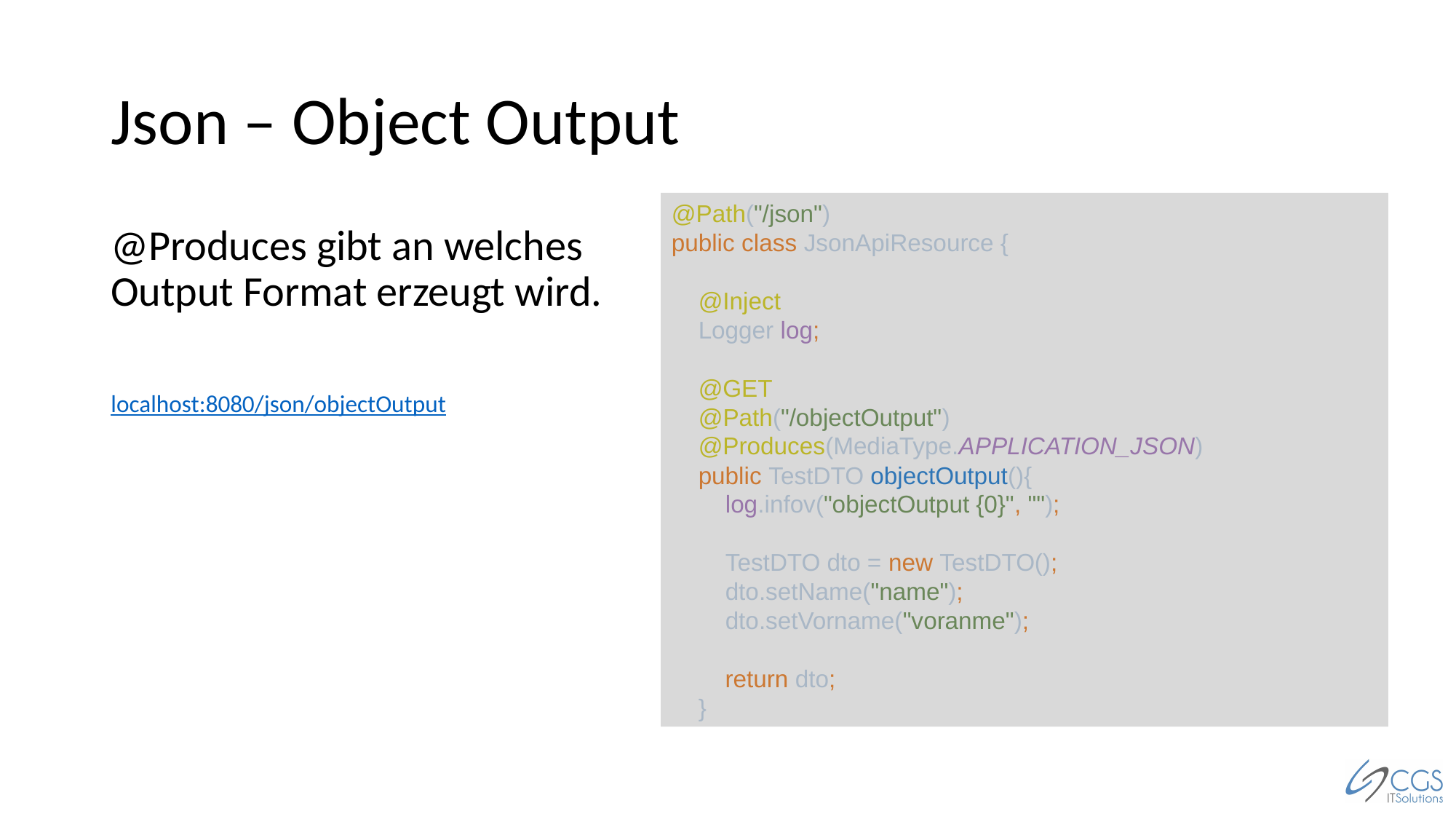

# Json – Object Output
@Path("/json")
public class JsonApiResource {
    @Inject
    Logger log;
    @GET
    @Path("/objectOutput")
    @Produces(MediaType.APPLICATION_JSON)
    public TestDTO objectOutput(){
        log.infov("objectOutput {0}", "");
        TestDTO dto = new TestDTO();
        dto.setName("name");
        dto.setVorname("voranme");
        return dto;
    }
@Produces gibt an welches Output Format erzeugt wird.

localhost:8080/json/objectOutput